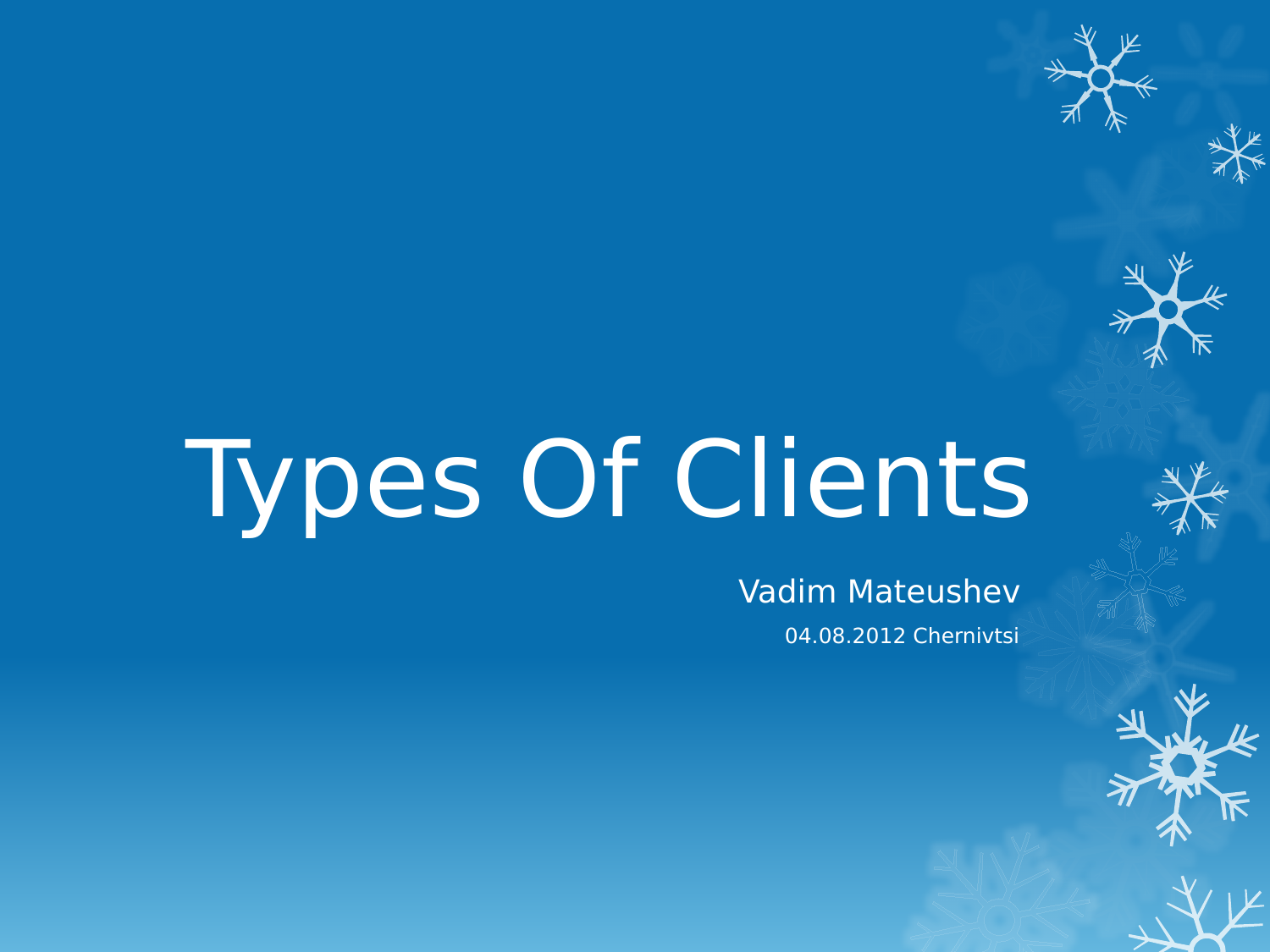

Types Of Clients
Vadim Mateushev
04.08.2012 Chernivtsi